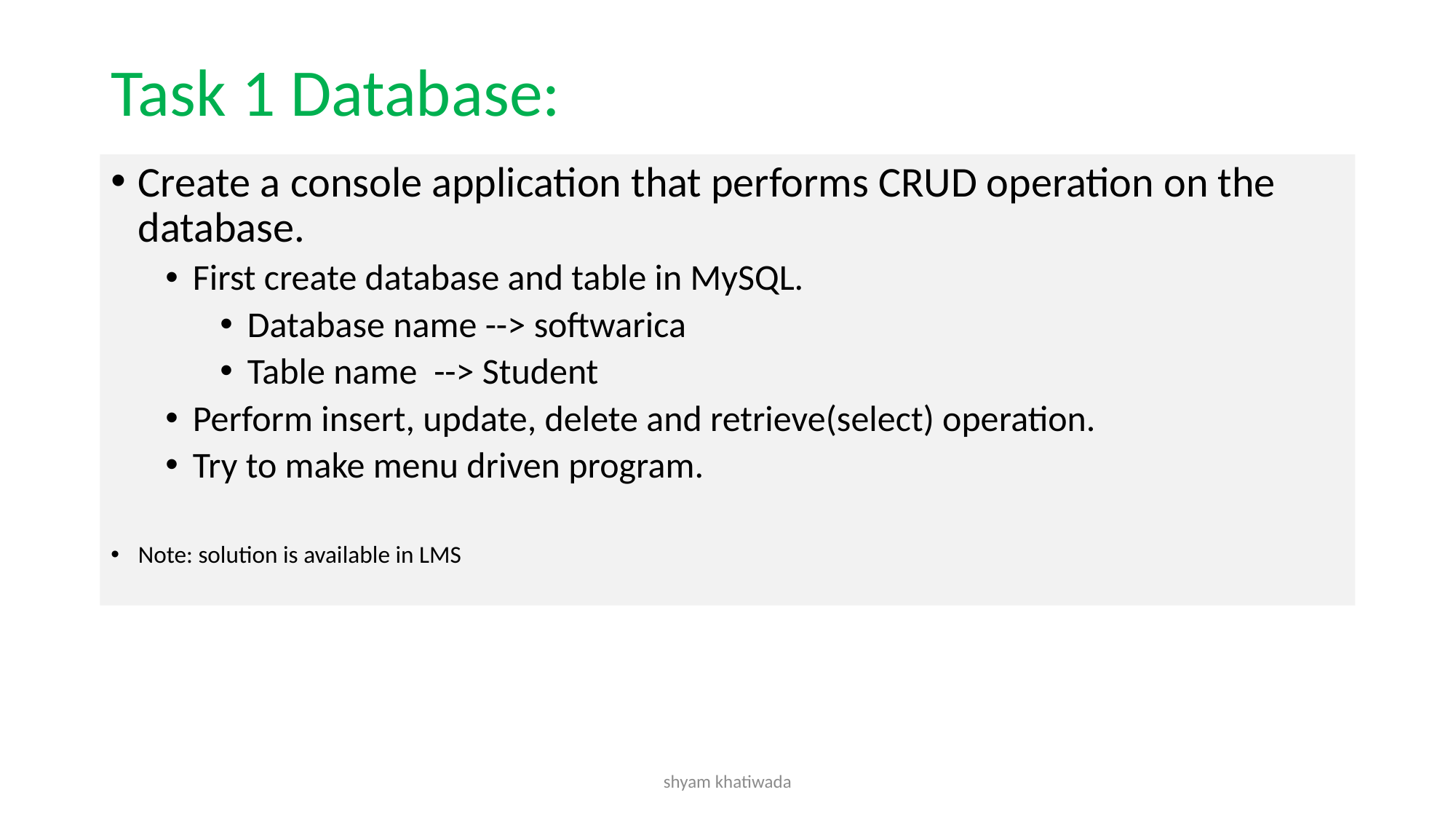

# Task 1 Database:
Create a console application that performs CRUD operation on the database.
First create database and table in MySQL.
Database name --> softwarica
Table name  --> Student
Perform insert, update, delete and retrieve(select) operation.
Try to make menu driven program.

Note: solution is available in LMS
shyam khatiwada